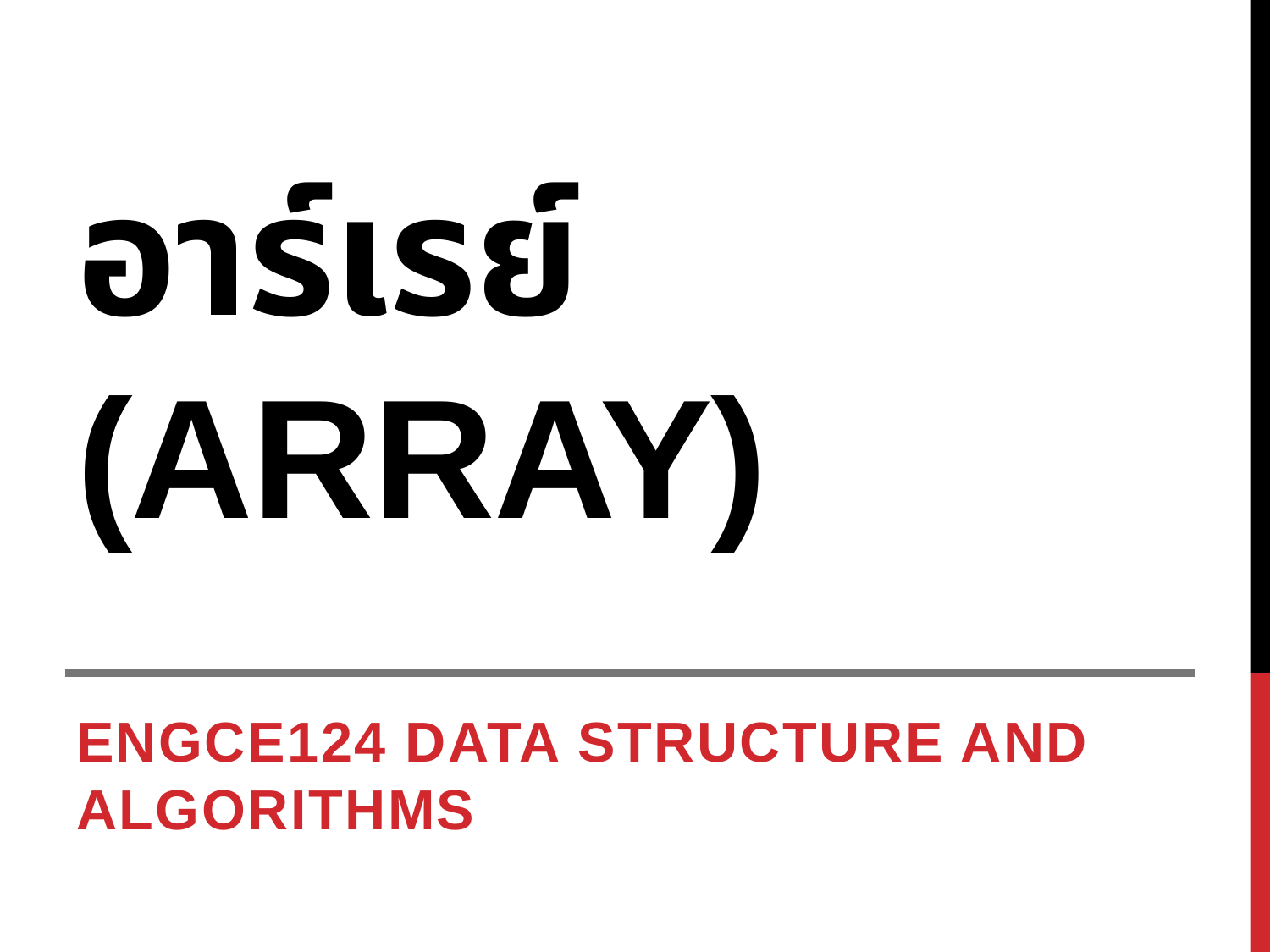

# อาร์เรย์ (Array)
Engce124 data structure and algorithms